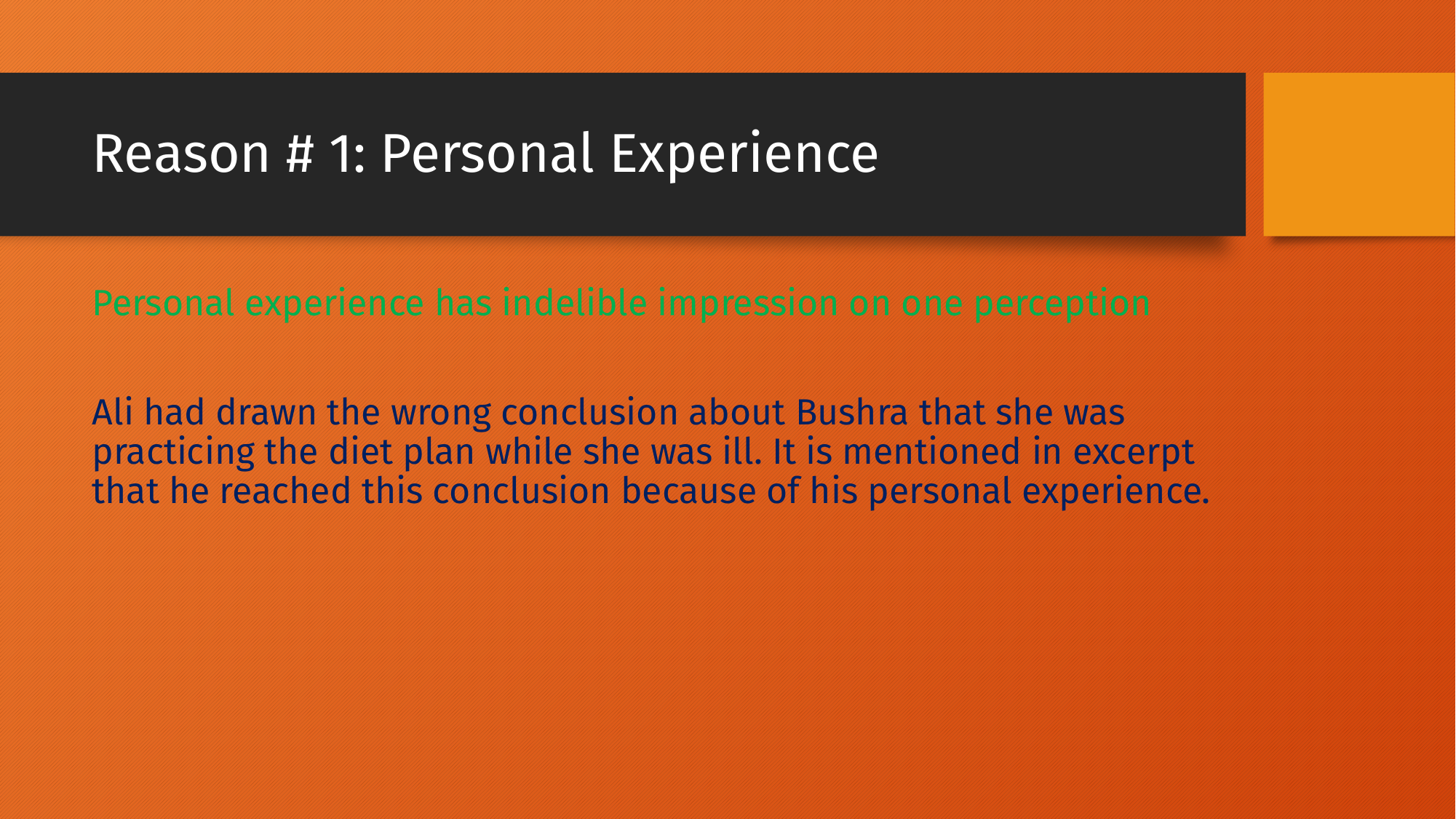

# Reason # 1: Personal Experience
Personal experience has indelible impression on one perception

Ali had drawn the wrong conclusion about Bushra that she was practicing the diet plan while she was ill. It is mentioned in excerpt that he reached this conclusion because of his personal experience.